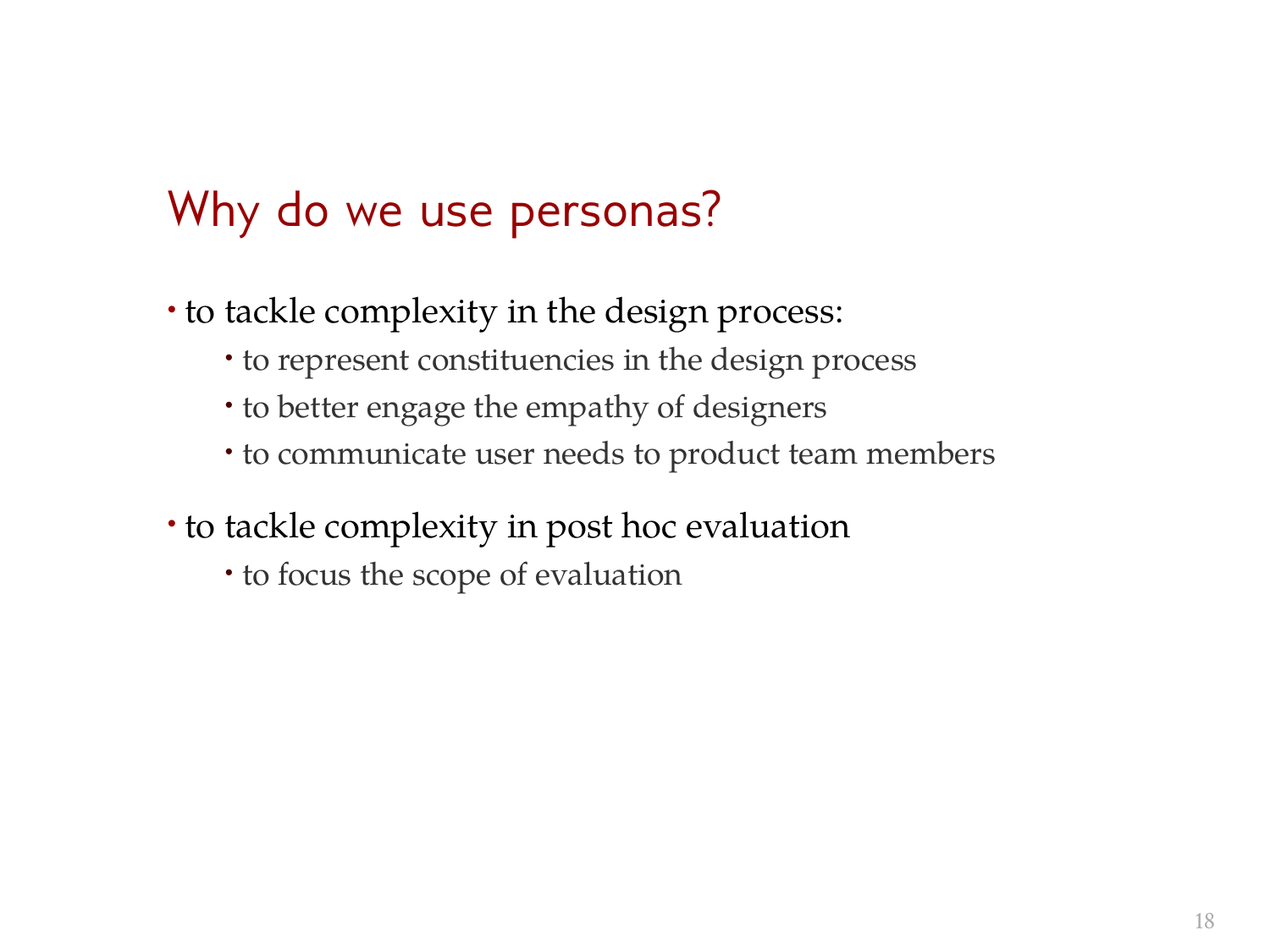

# Why do we use personas?
to tackle complexity in the design process:
to represent constituencies in the design process
to better engage the empathy of designers
to communicate user needs to product team members
to tackle complexity in post hoc evaluation
to focus the scope of evaluation
18